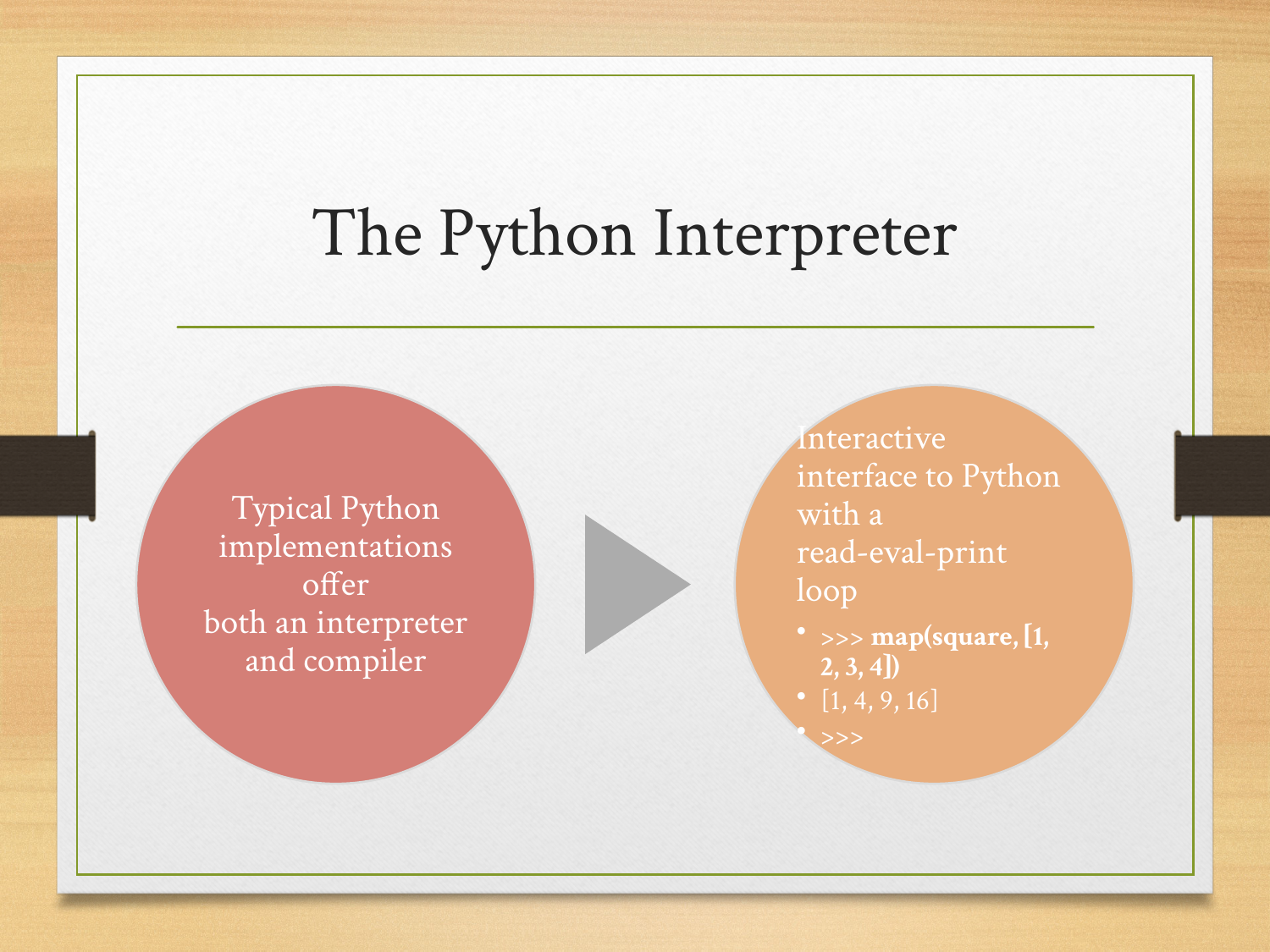

# The Python Interpreter
Typical Python implementations offer
both an interpreter and compiler
Interactive interface to Python with a
read-eval-print loop
>>> map(square, [1, 2, 3, 4])
[1, 4, 9, 16]
>>>